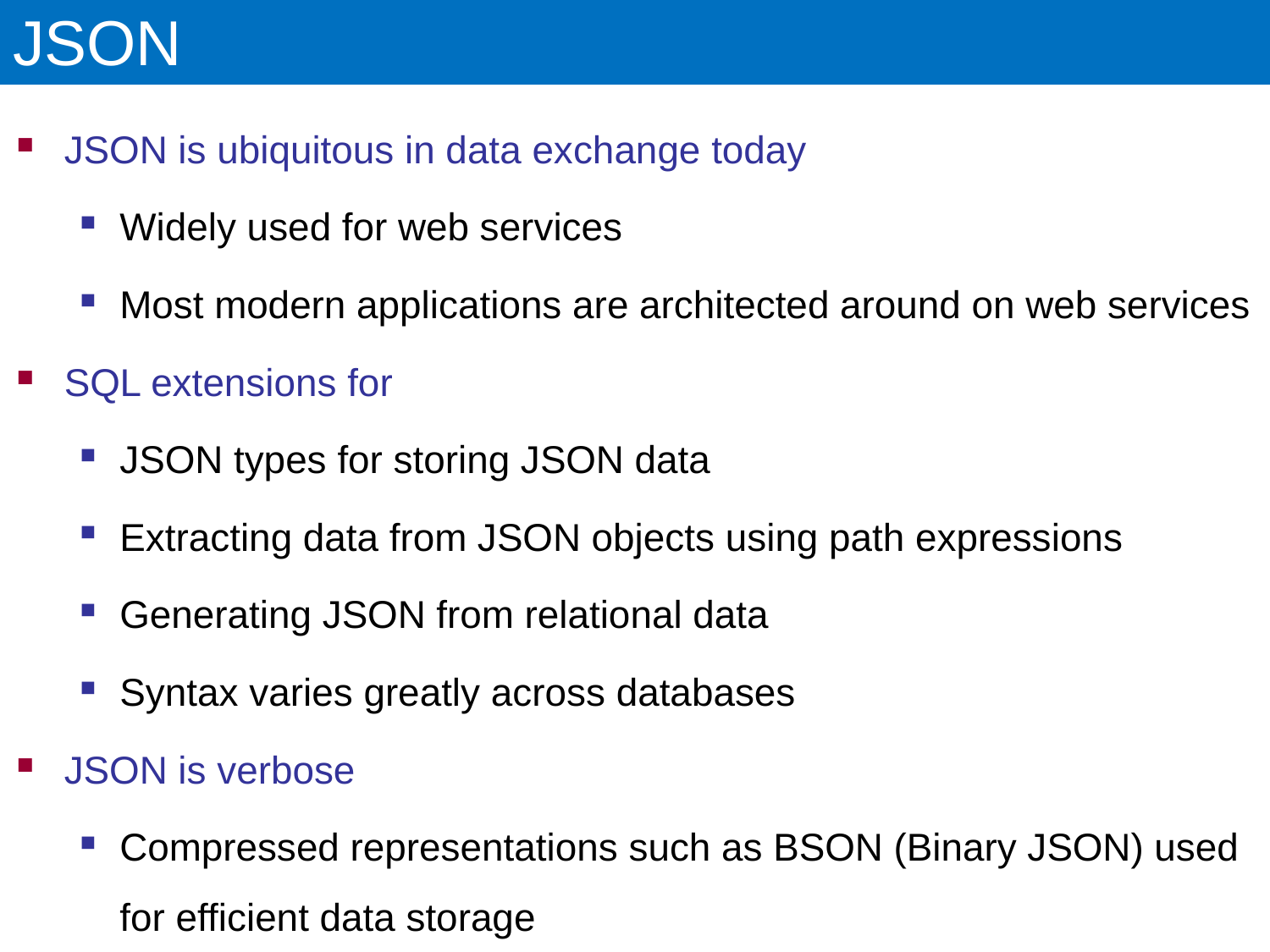

# JSON
JSON is ubiquitous in data exchange today
Widely used for web services
Most modern applications are architected around on web services
SQL extensions for
JSON types for storing JSON data
Extracting data from JSON objects using path expressions
Generating JSON from relational data
Syntax varies greatly across databases
JSON is verbose
Compressed representations such as BSON (Binary JSON) used for efficient data storage